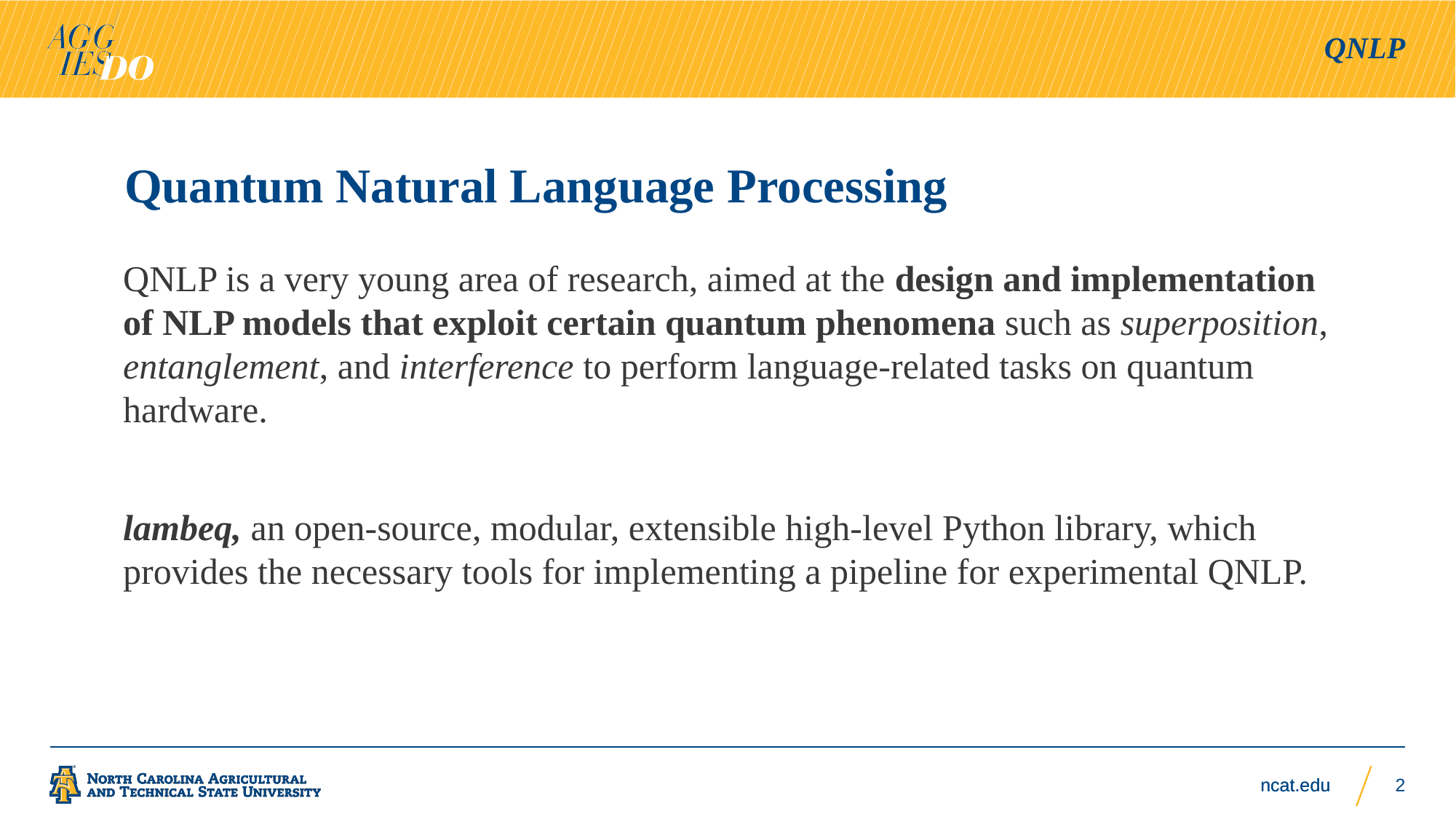

QNLP
# Quantum Natural Language Processing
QNLP is a very young area of research, aimed at the design and implementation of NLP models that exploit certain quantum phenomena such as superposition, entanglement, and interference to perform language-related tasks on quantum hardware.

lambeq, an open-source, modular, extensible high-level Python library, which provides the necessary tools for implementing a pipeline for experimental QNLP.

2